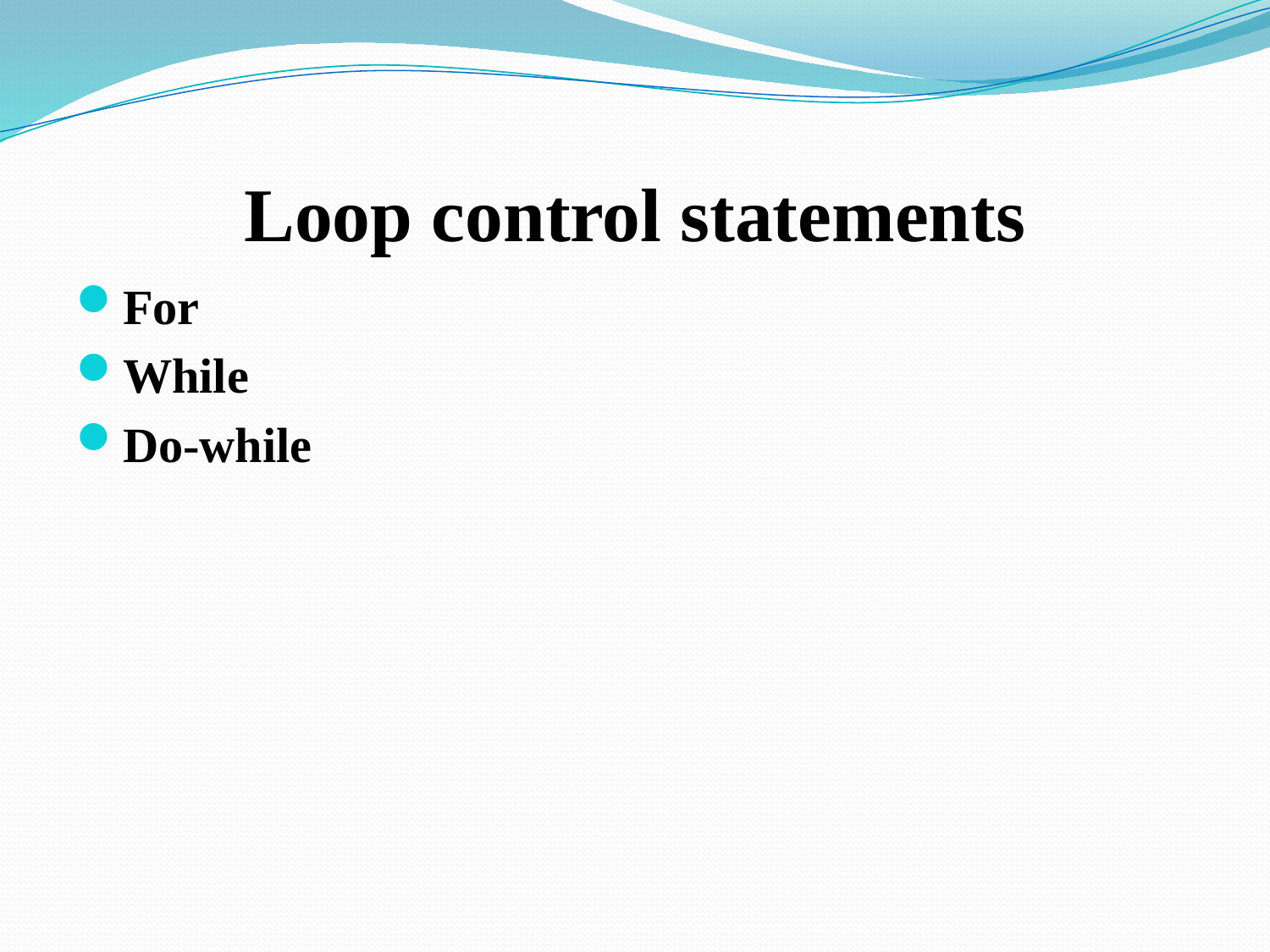

# Loop control statements
For
While
Do-while